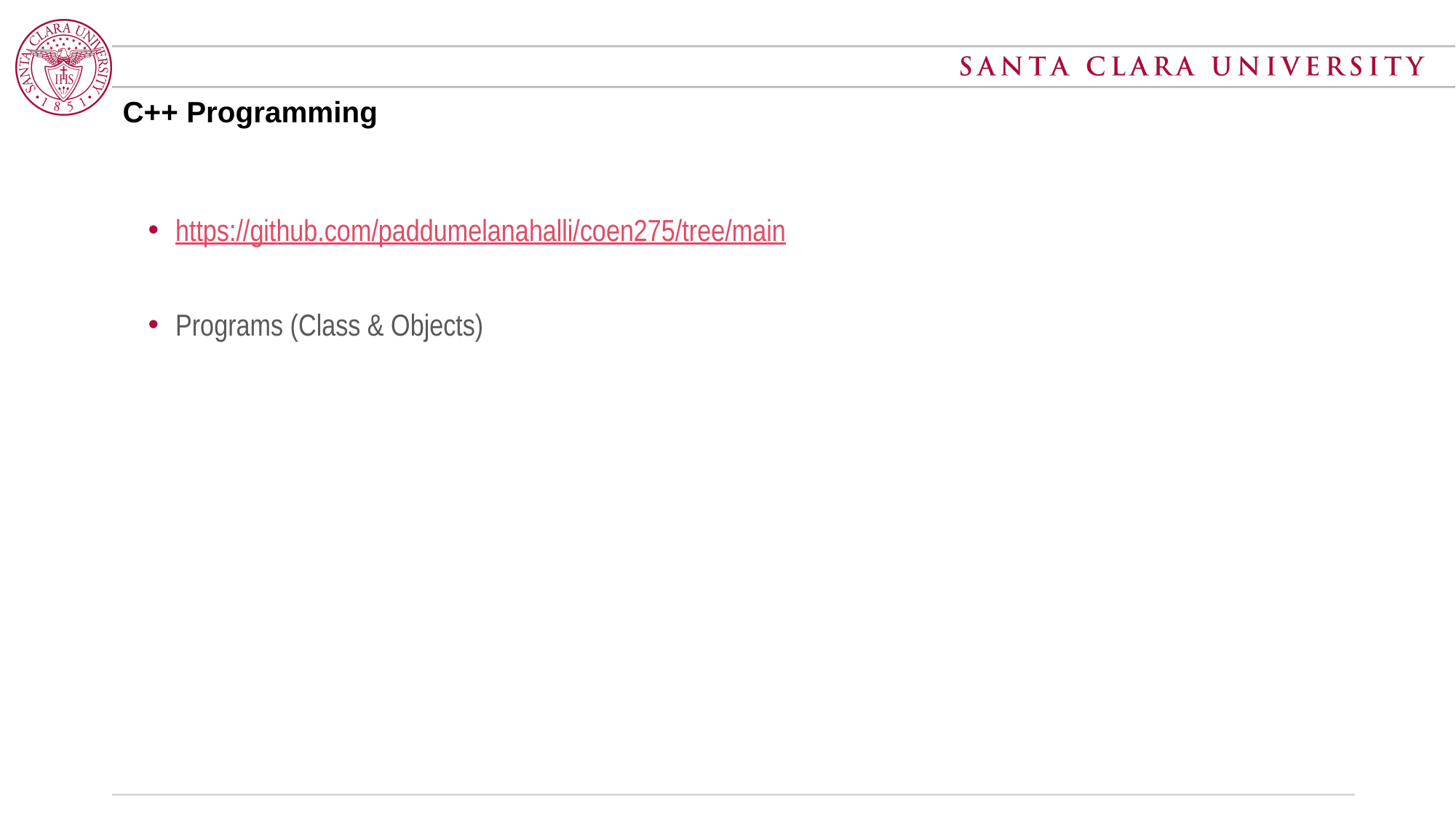

# C++ Programming

https://github.com/paddumelanahalli/coen275/tree/main

Programs (Class & Objects)